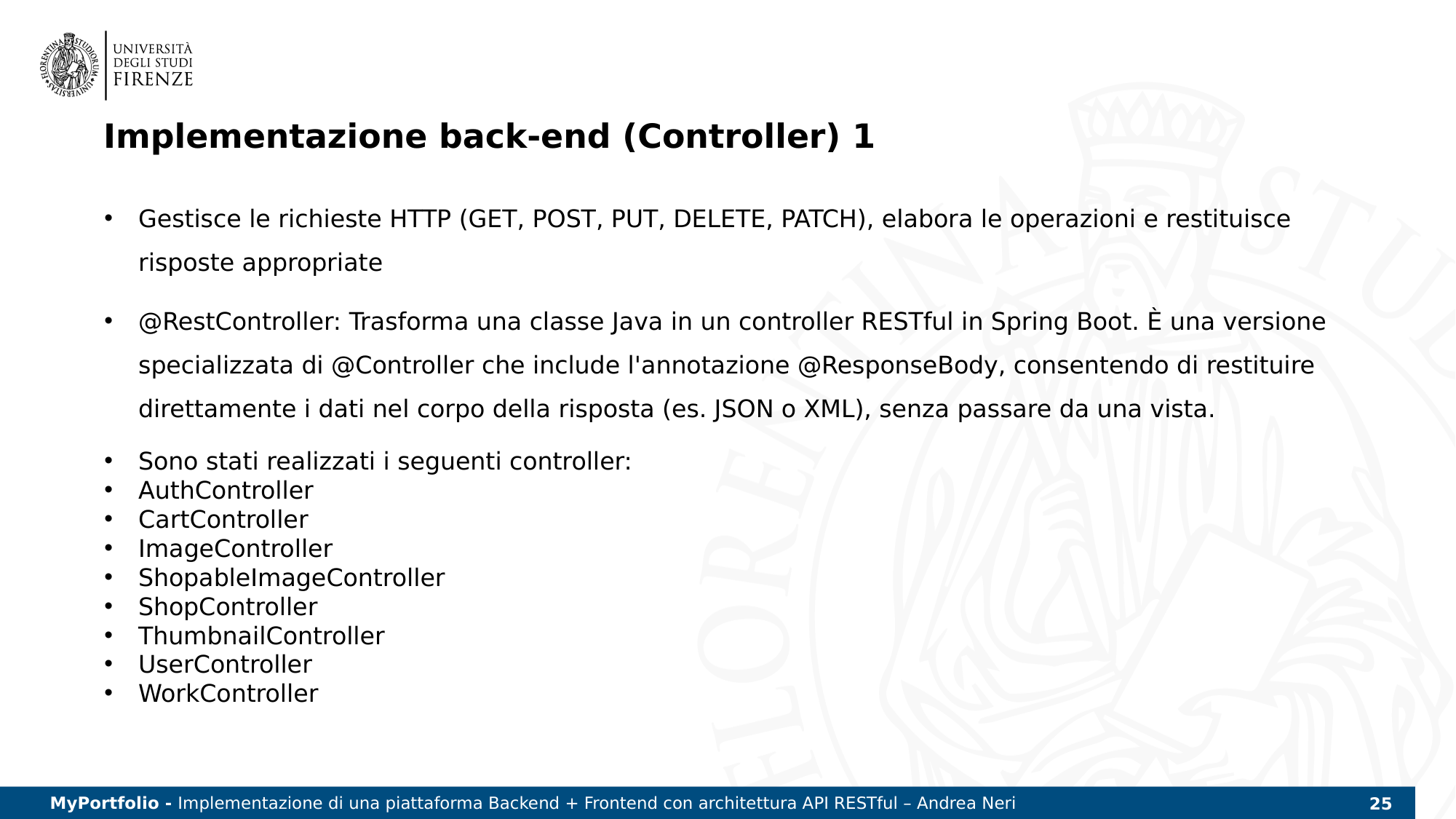

# Implementazione back-end (Controller) 1
Gestisce le richieste HTTP (GET, POST, PUT, DELETE, PATCH), elabora le operazioni e restituisce risposte appropriate
@RestController: Trasforma una classe Java in un controller RESTful in Spring Boot. È una versione specializzata di @Controller che include l'annotazione @ResponseBody, consentendo di restituire direttamente i dati nel corpo della risposta (es. JSON o XML), senza passare da una vista.
Sono stati realizzati i seguenti controller:
AuthController
CartController
ImageController
ShopableImageController
ShopController
ThumbnailController
UserController
WorkController
MyPortfolio - Implementazione di una piattaforma Backend + Frontend con architettura API RESTful – Andrea Neri